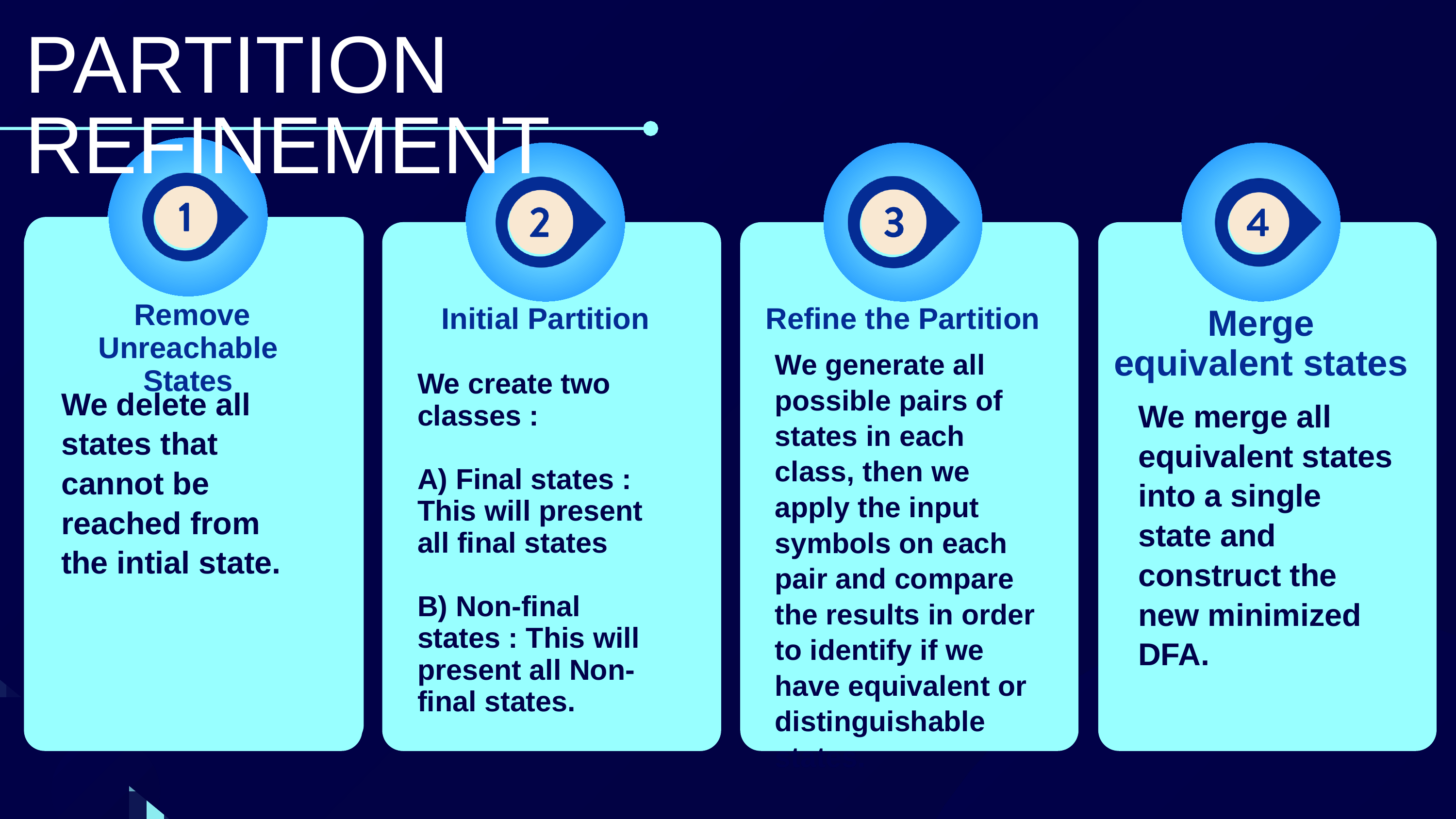

PARTITION REFINEMENT

at
 Remove Unreachable States
Initial Partition
 Remove Unreachable States
Refine the Partition
Initial Partition
Merge equivalent states
We generate all possible pairs of states in each class, then we apply the input symbols on each pair and compare the results in order to identify if we have equivalent or distinguishable states.
We create two classes :

A) Final states : This will present all final states

B) Non-final states : This will present all Non-final states.
We create two classes :

A) Final states : This will present all final states

B) Non-final states : This will present all Non-final states.
We delete all states that cannot be reached from the intial state.
We delete all states that cannot be reached from the intial state.
We merge all equivalent states into a single state and construct the new minimized DFA.